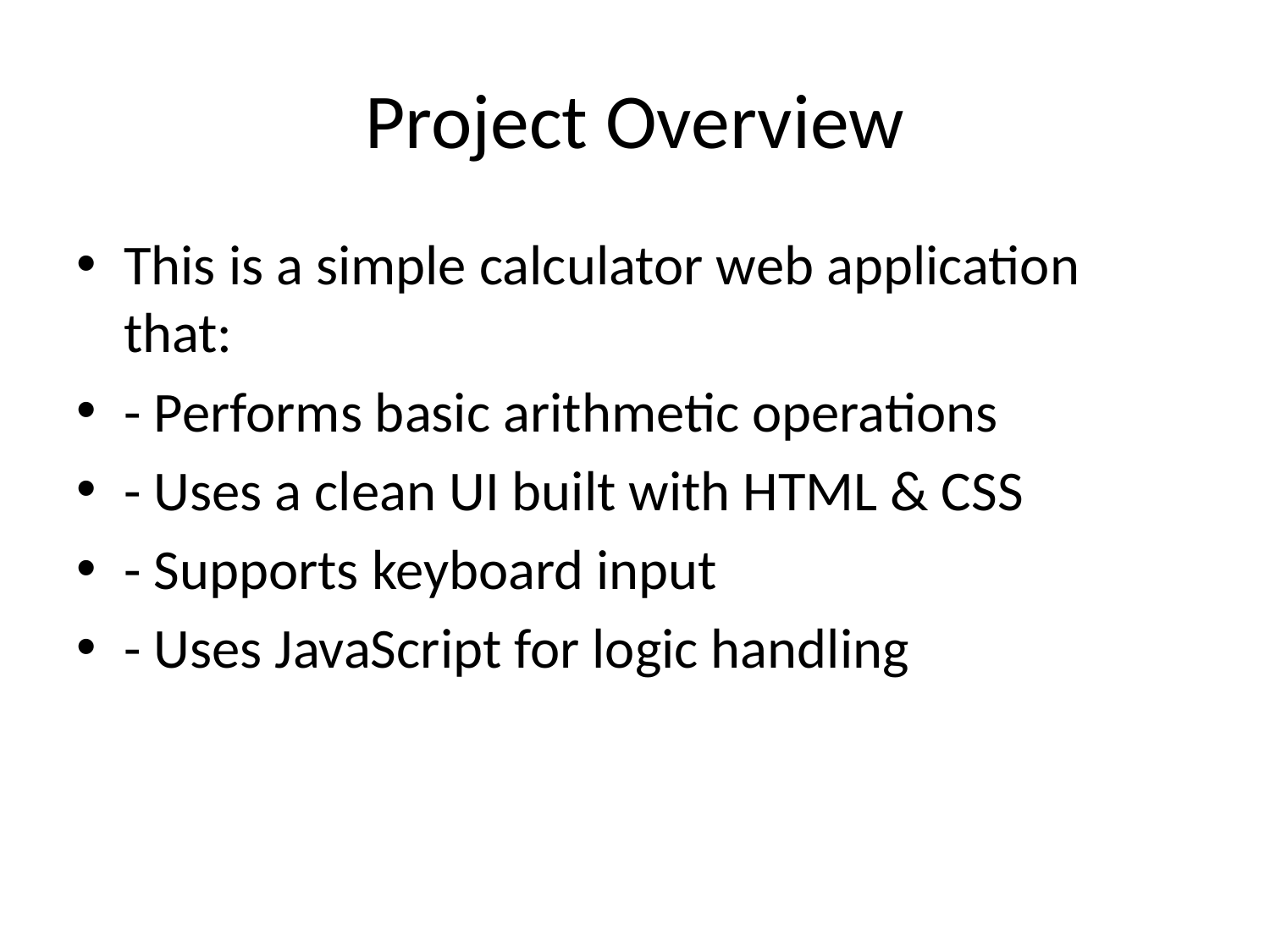

# Project Overview
This is a simple calculator web application that:
- Performs basic arithmetic operations
- Uses a clean UI built with HTML & CSS
- Supports keyboard input
- Uses JavaScript for logic handling